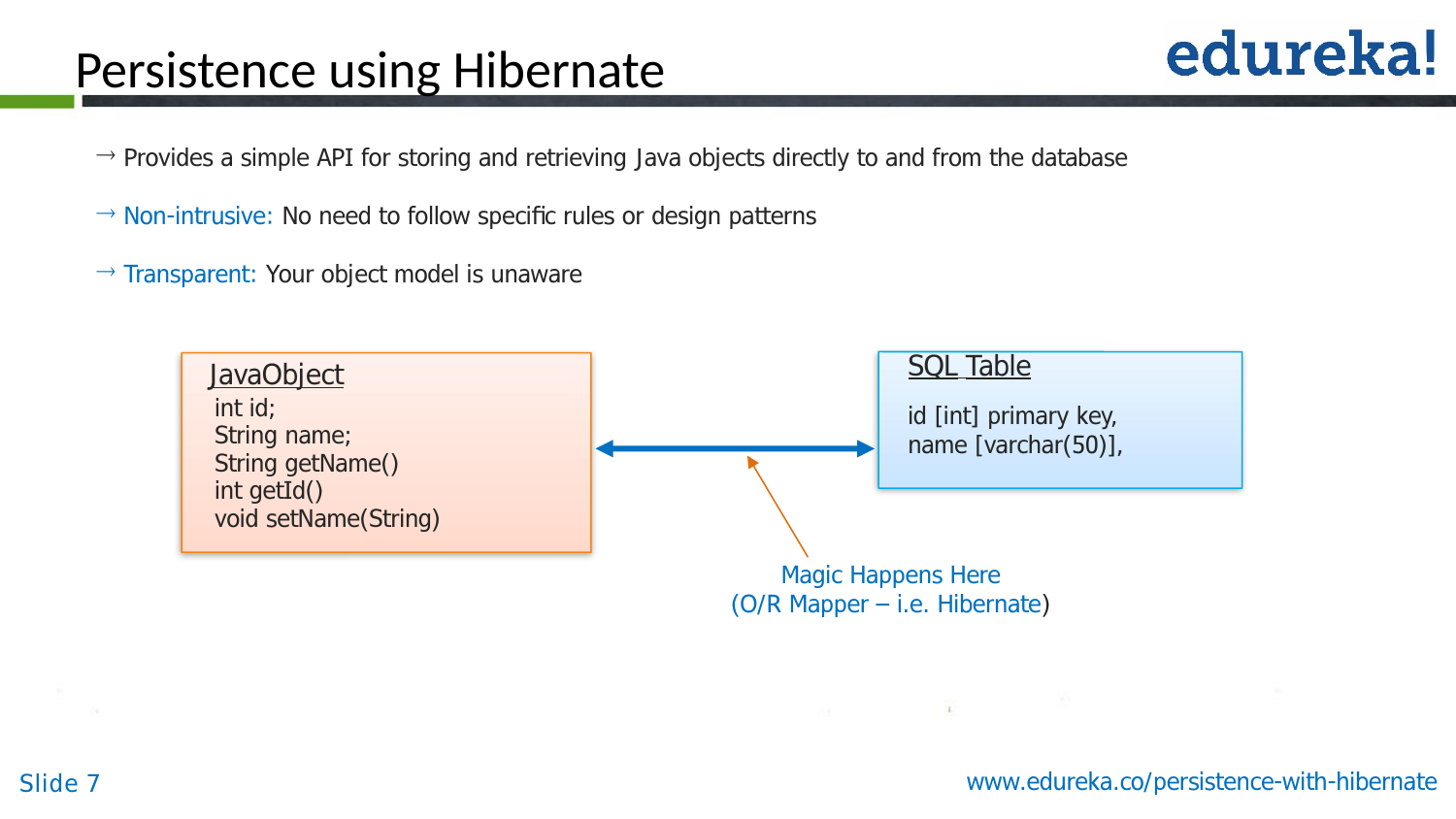

Persistence using Hibernate
Provides a simple API for storing and retrieving Java objects directly to and from the database

Non-intrusive: No need to follow specific rules or design patterns

Transparent: Your object model is unaware

JavaObject

int id;
String name;
String getName()
int getId()
void setName(String)

SQL Table

id [int] primary key,
name [varchar(50)],

Magic Happens Here
(O/R Mapper – i.e. Hibernate)